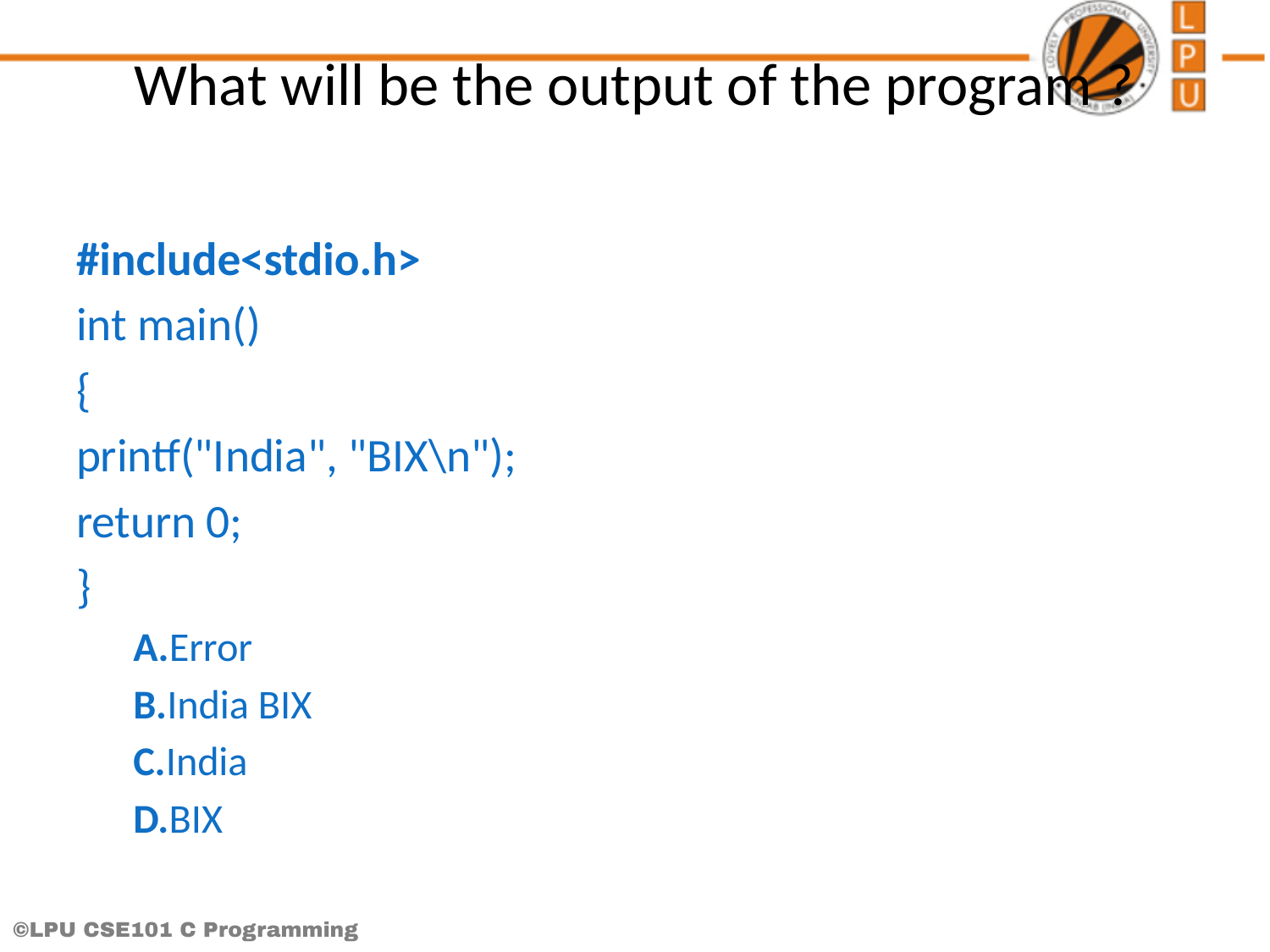

# What will be the output of the program ?
#include<stdio.h>
int main()
{
printf("India", "BIX\n");
return 0;
}
A.Error
B.India BIX
C.India
D.BIX